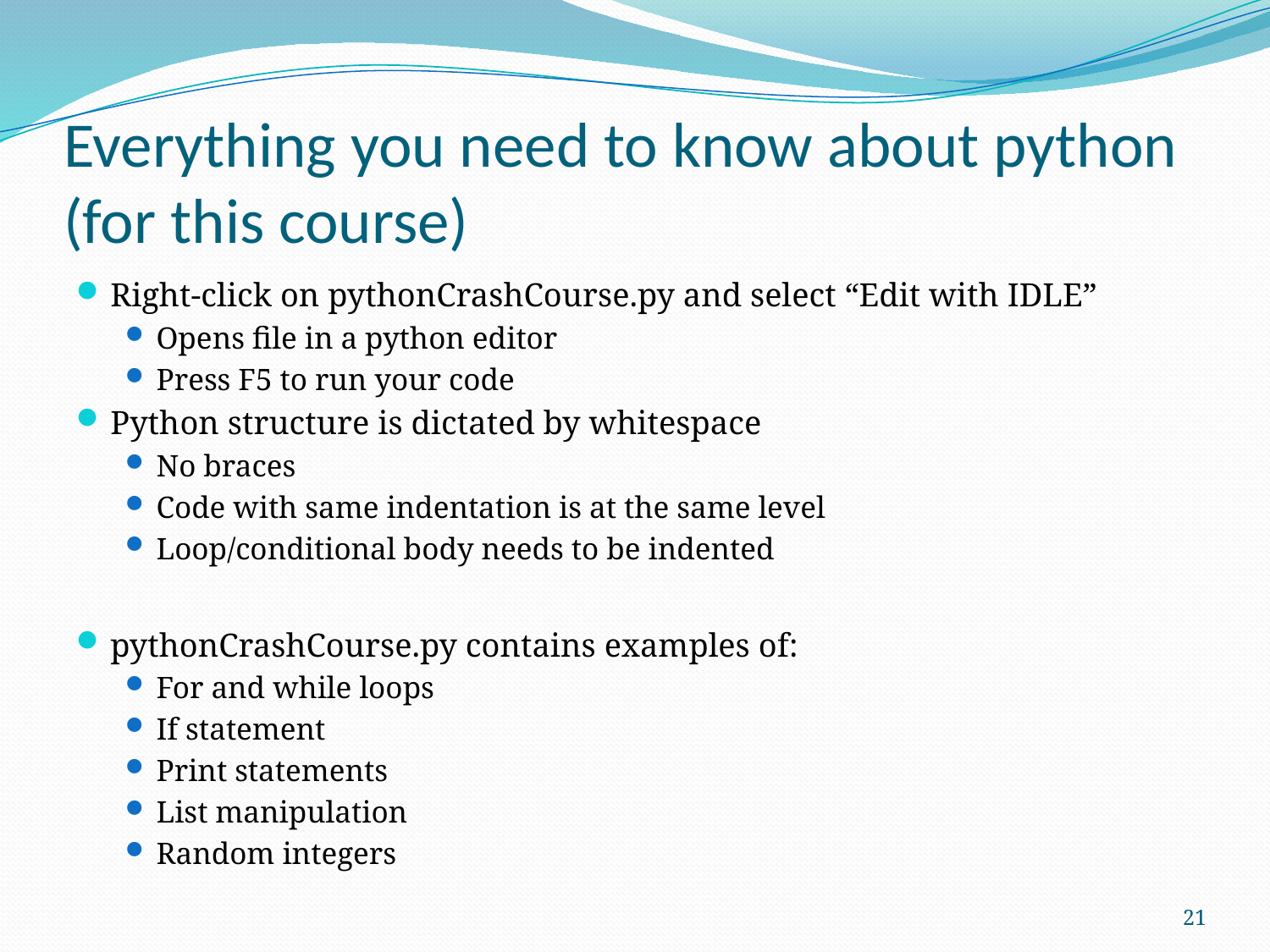

# Everything you need to know about python (for this course)
Right-click on pythonCrashCourse.py and select “Edit with IDLE”
Opens file in a python editor
Press F5 to run your code
Python structure is dictated by whitespace
No braces
Code with same indentation is at the same level
Loop/conditional body needs to be indented

pythonCrashCourse.py contains examples of:
For and while loops
If statement
Print statements
List manipulation
Random integers

21